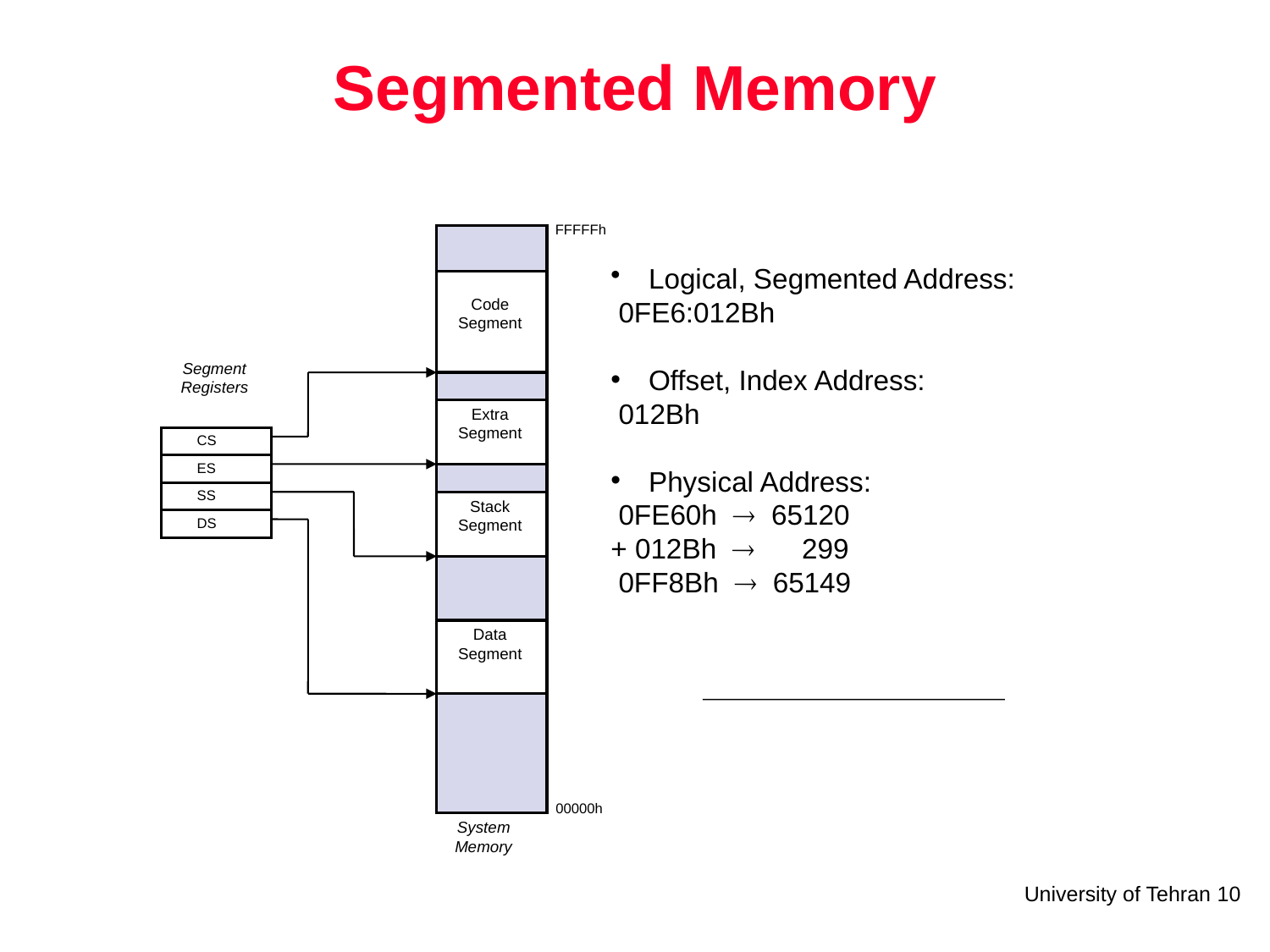

# Segmented Memory

FFFFFh

 Logical, Segmented Address:
 0FE6:012Bh

 Offset, Index Address:
 012Bh

 Physical Address:
 0FE60h  →  65120
+ 012Bh  →      299
 0FF8Bh  →  65149

Code
Segment
Segment
Registers

Extra
Segment

CS

ES

SS

Stack
Segment
DS

Data
Segment

00000h
System
Memory